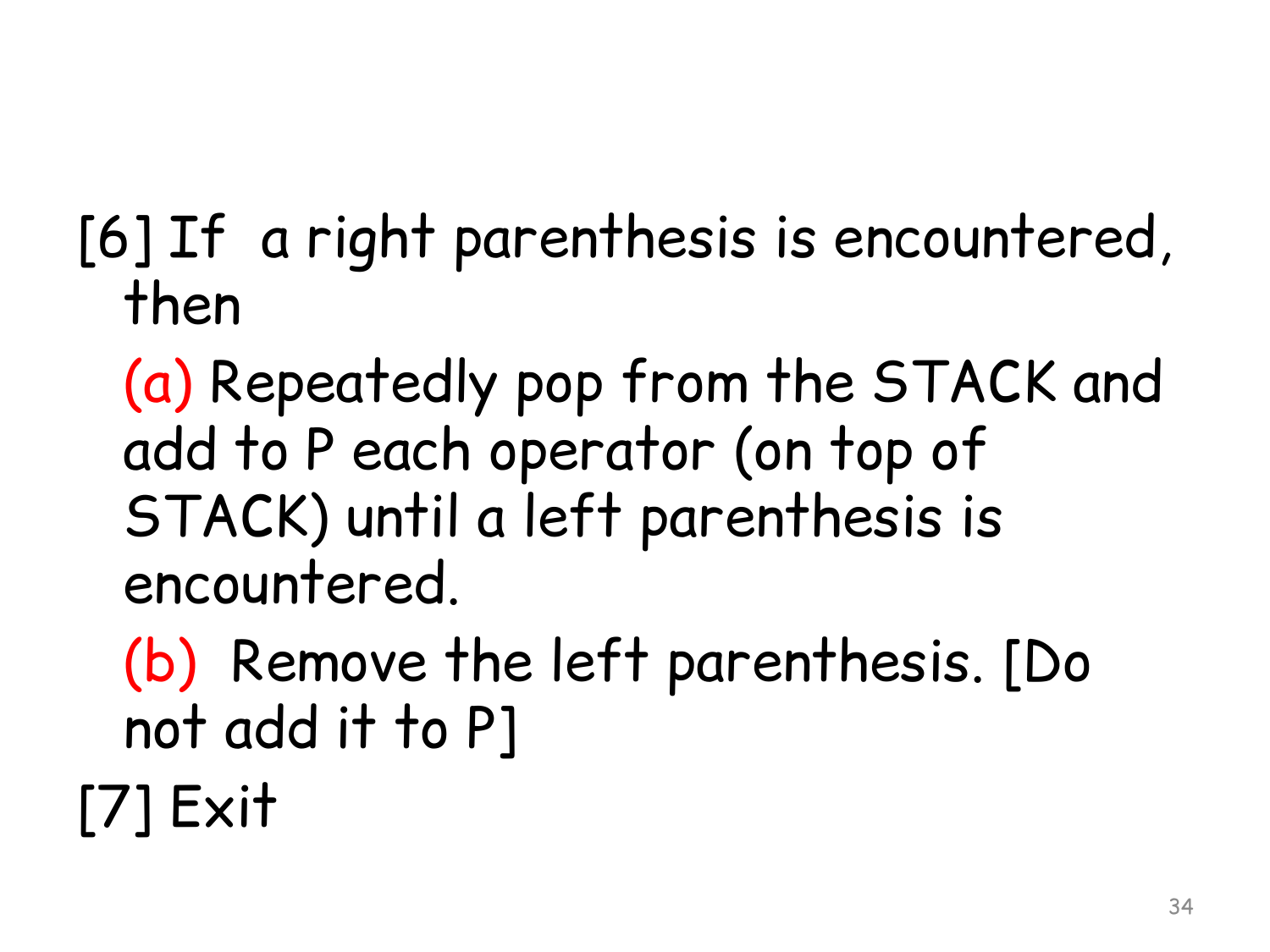

#

[6] If  a right parenthesis is encountered, then
		(a) Repeatedly pop from the STACK and add to P each operator (on top of STACK) until a left parenthesis is encountered.
		(b)  Remove the left parenthesis. [Do not add it to P]
[7] Exit
34